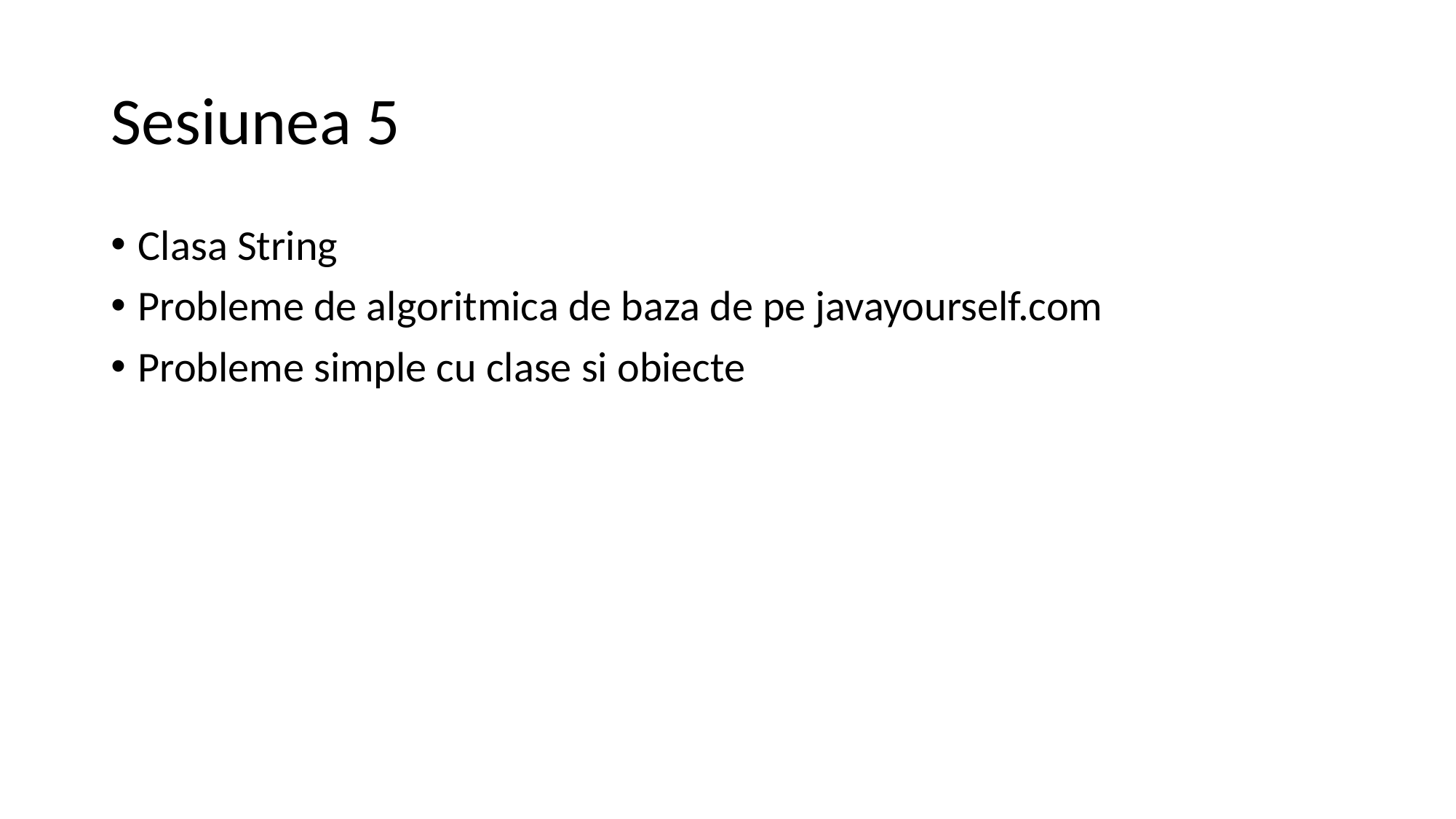

# Sesiunea 5
Clasa String
Probleme de algoritmica de baza de pe javayourself.com
Probleme simple cu clase si obiecte